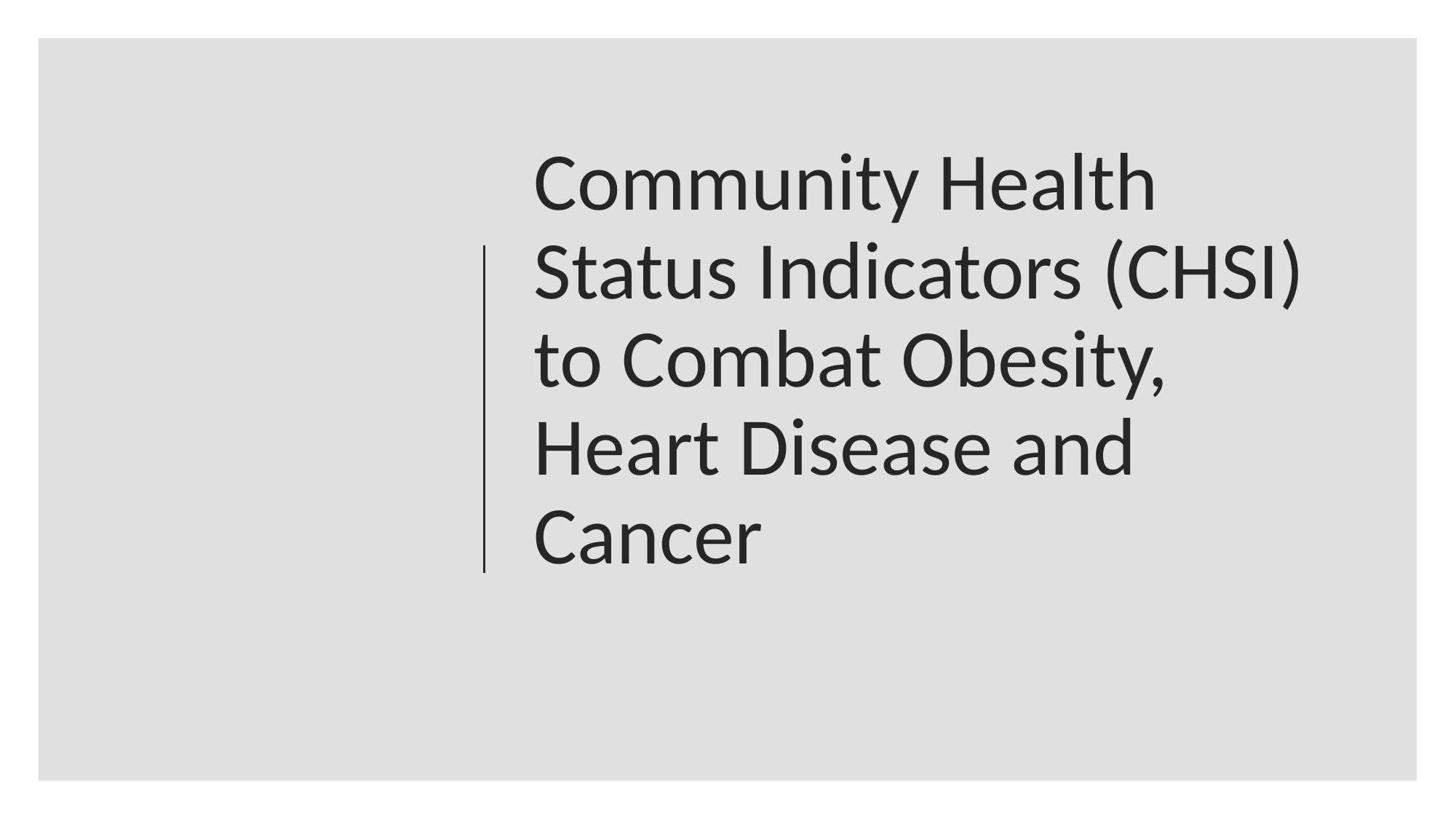

# Community Health Status Indicators (CHSI) to Combat Obesity, Heart Disease and Cancer